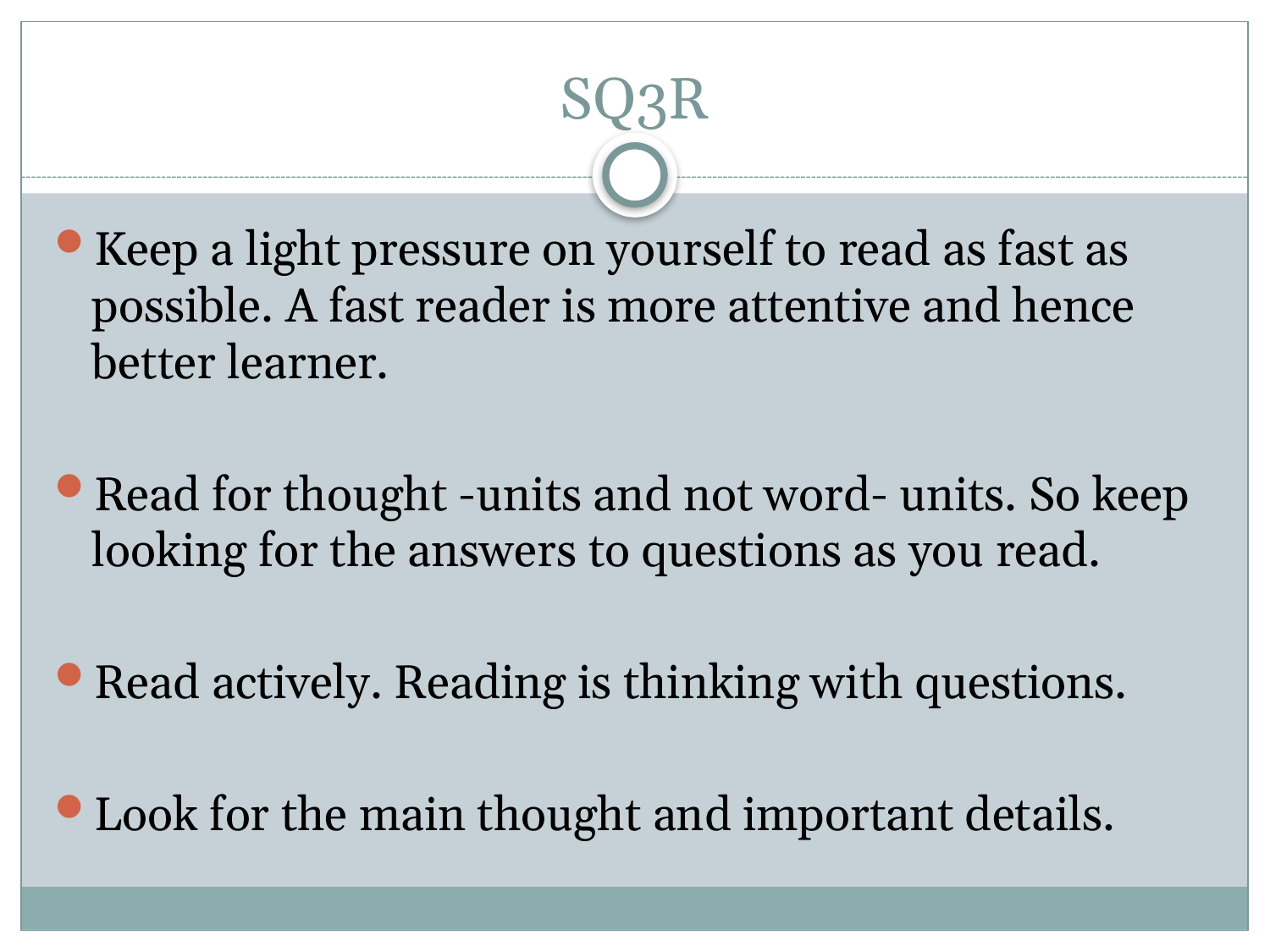

# SQ3R
Keep a light pressure on yourself to read as fast as possible. A fast reader is more attentive and hence better learner.

Read for thought -units and not word- units. So keep looking for the answers to questions as you read.

Read actively. Reading is thinking with questions.

Look for the main thought and important details.